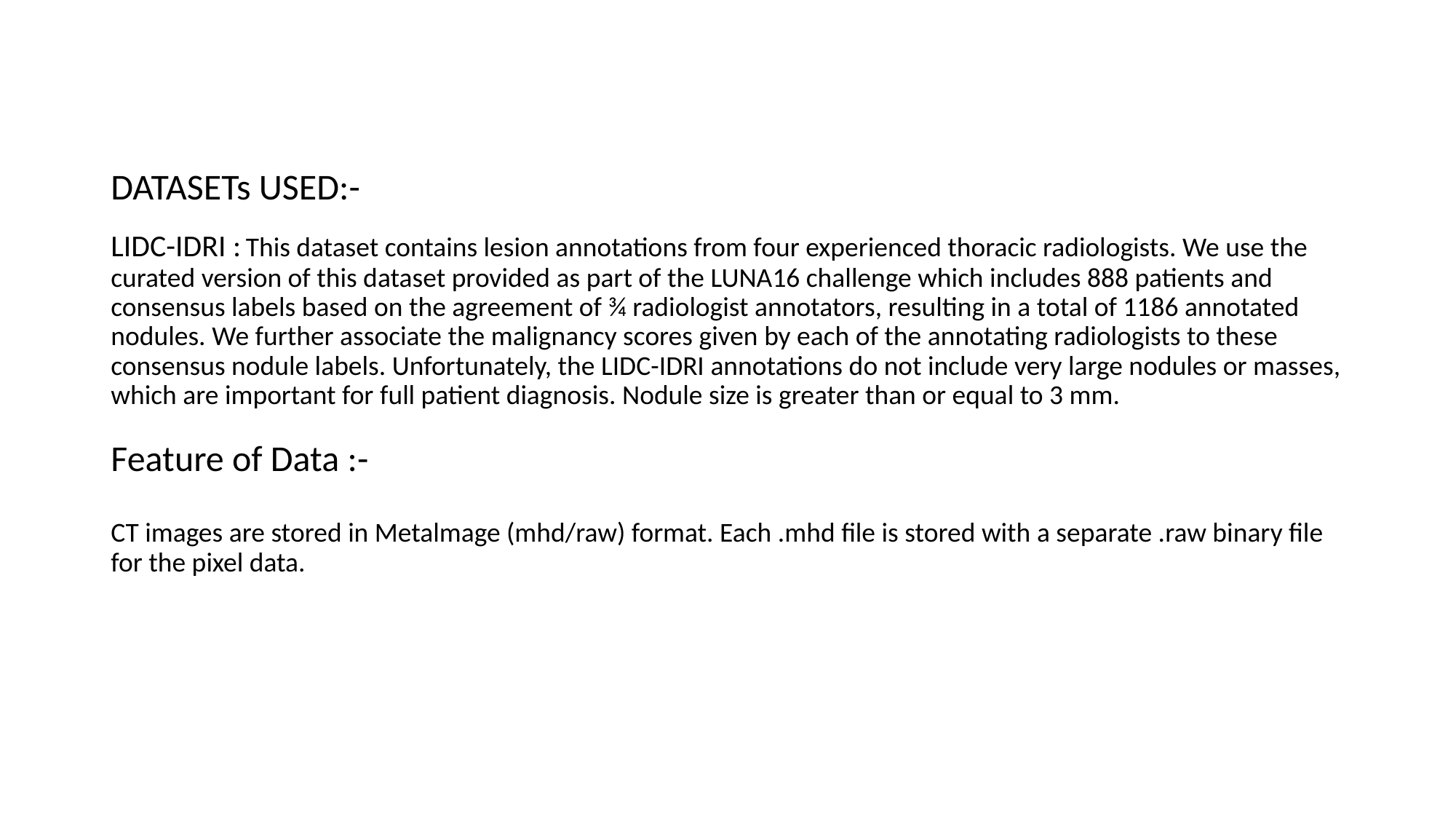

# DATASETs USED:- LIDC-IDRI : This dataset contains lesion annotations from four experienced thoracic radiologists. We use the curated version of this dataset provided as part of the LUNA16 challenge which includes 888 patients and consensus labels based on the agreement of ¾ radiologist annotators, resulting in a total of 1186 annotated nodules. We further associate the malignancy scores given by each of the annotating radiologists to these consensus nodule labels. Unfortunately, the LIDC-IDRI annotations do not include very large nodules or masses, which are important for full patient diagnosis. Nodule size is greater than or equal to 3 mm. Feature of Data :- CT images are stored in Metalmage (mhd/raw) format. Each .mhd file is stored with a separate .raw binary file for the pixel data.